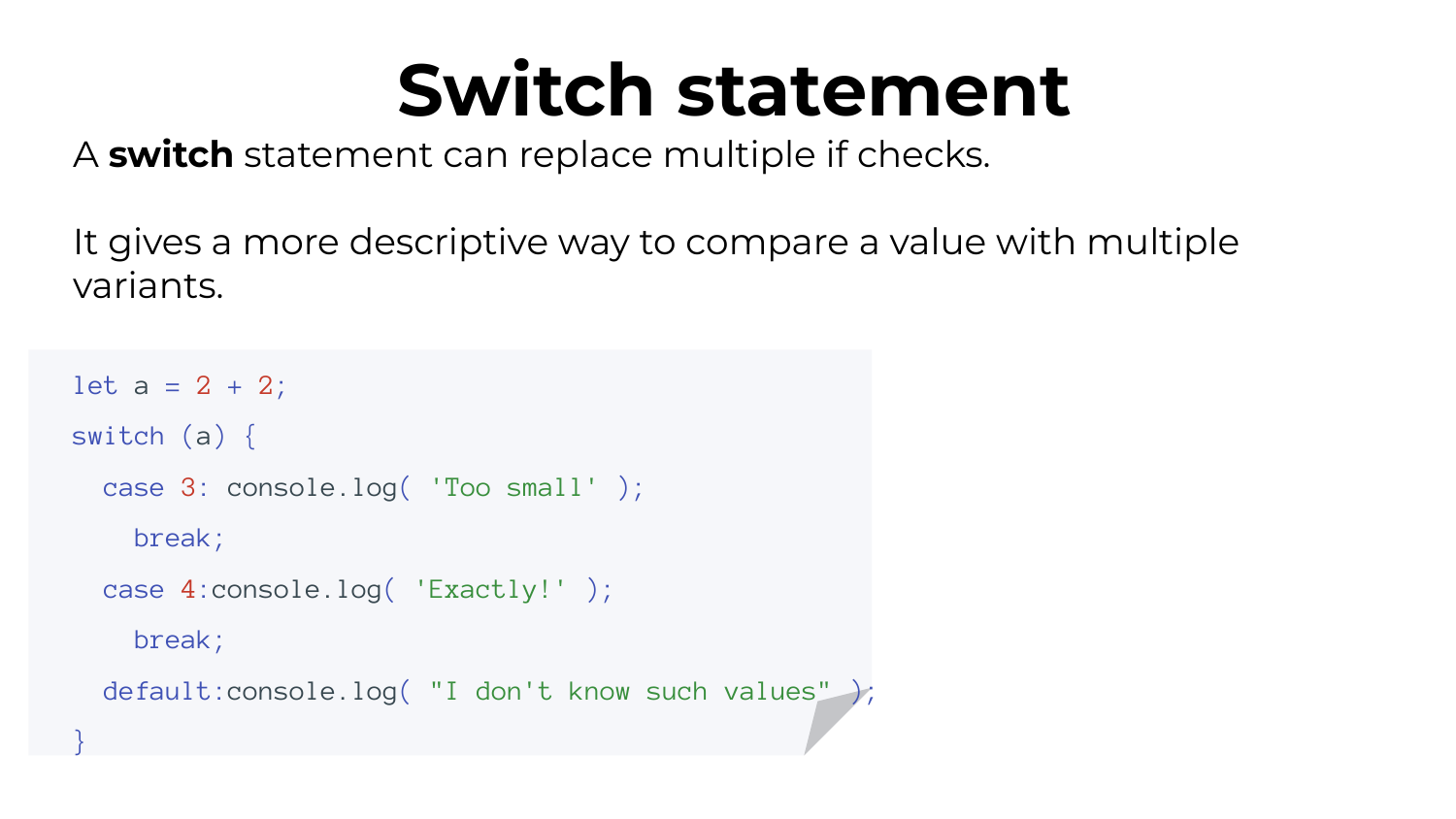

Switch statement
A switch statement can replace multiple if checks.
It gives a more descriptive way to compare a value with multiple variants.

let a = 2 + 2;
switch (a) {
  case 3: console.log( 'Too small' );
    break;
  case 4:console.log( 'Exactly!' );
    break;
  default:console.log( "I don't know such values" );
}